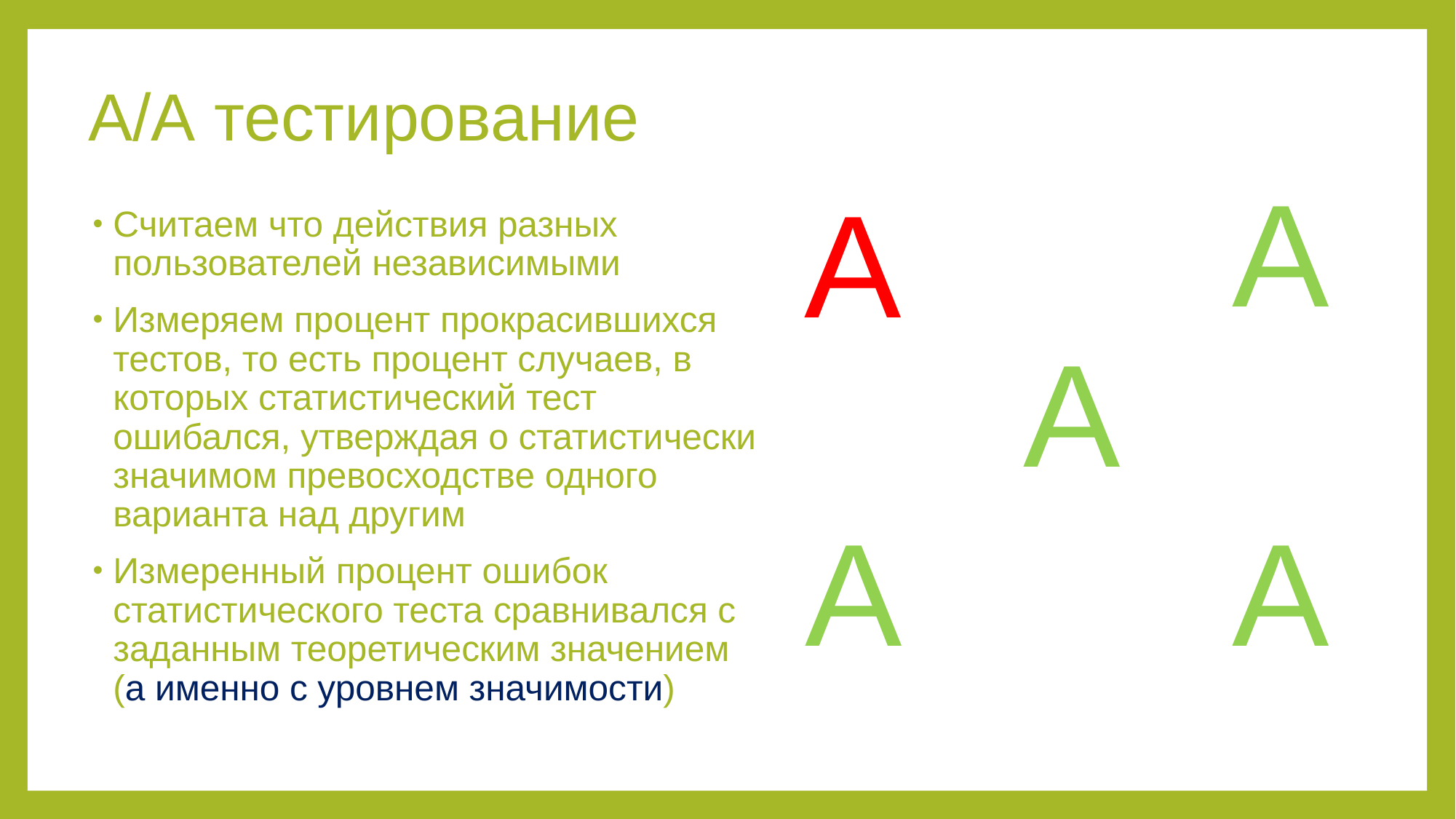

# А/А тестирование
A
A
Считаем что действия разных пользователей независимыми
Измеряем процент прокрасившихся тестов, то есть процент случаев, в которых статистический тест ошибался, утверждая о статистически значимом превосходстве одного варианта над другим
Измеренный процент ошибок статистического теста сравнивался с заданным теоретическим значением (а именно с уровнем значимости)
A
A
A